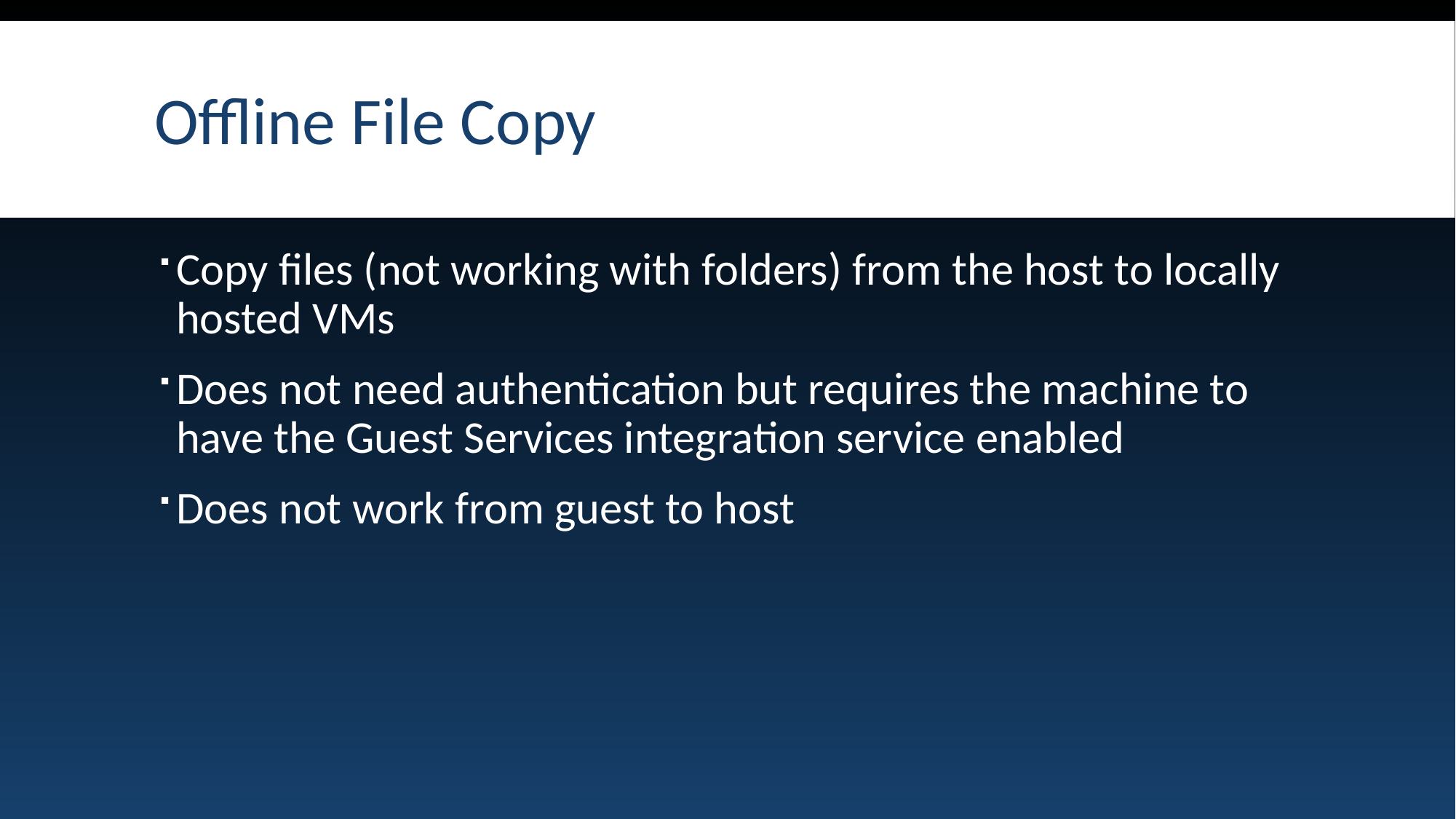

# Offline File Copy
Copy files (not working with folders) from the host to locally hosted VMs
Does not need authentication but requires the machine to have the Guest Services integration service enabled
Does not work from guest to host